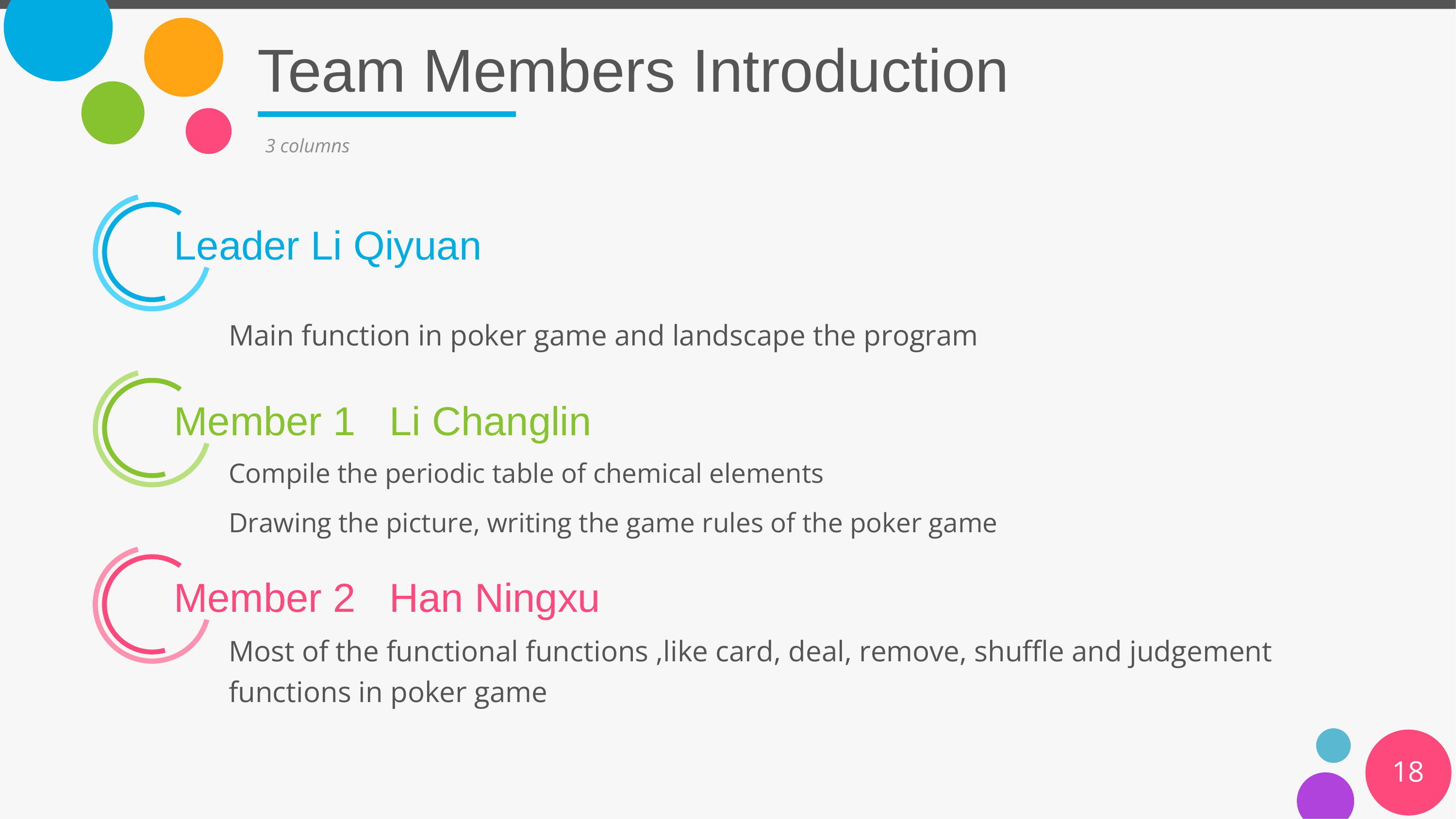

# Team Members Introduction
3 columns

Leader Li Qiyuan

Main function in poker game and landscape the program
Member 1   Li Changlin
Compile the periodic table of chemical elements
Drawing the picture, writing the game rules of the poker game
Member 2   Han Ningxu
Most of the functional functions ,like card, deal, remove, shuffle and judgement functions in poker game
18